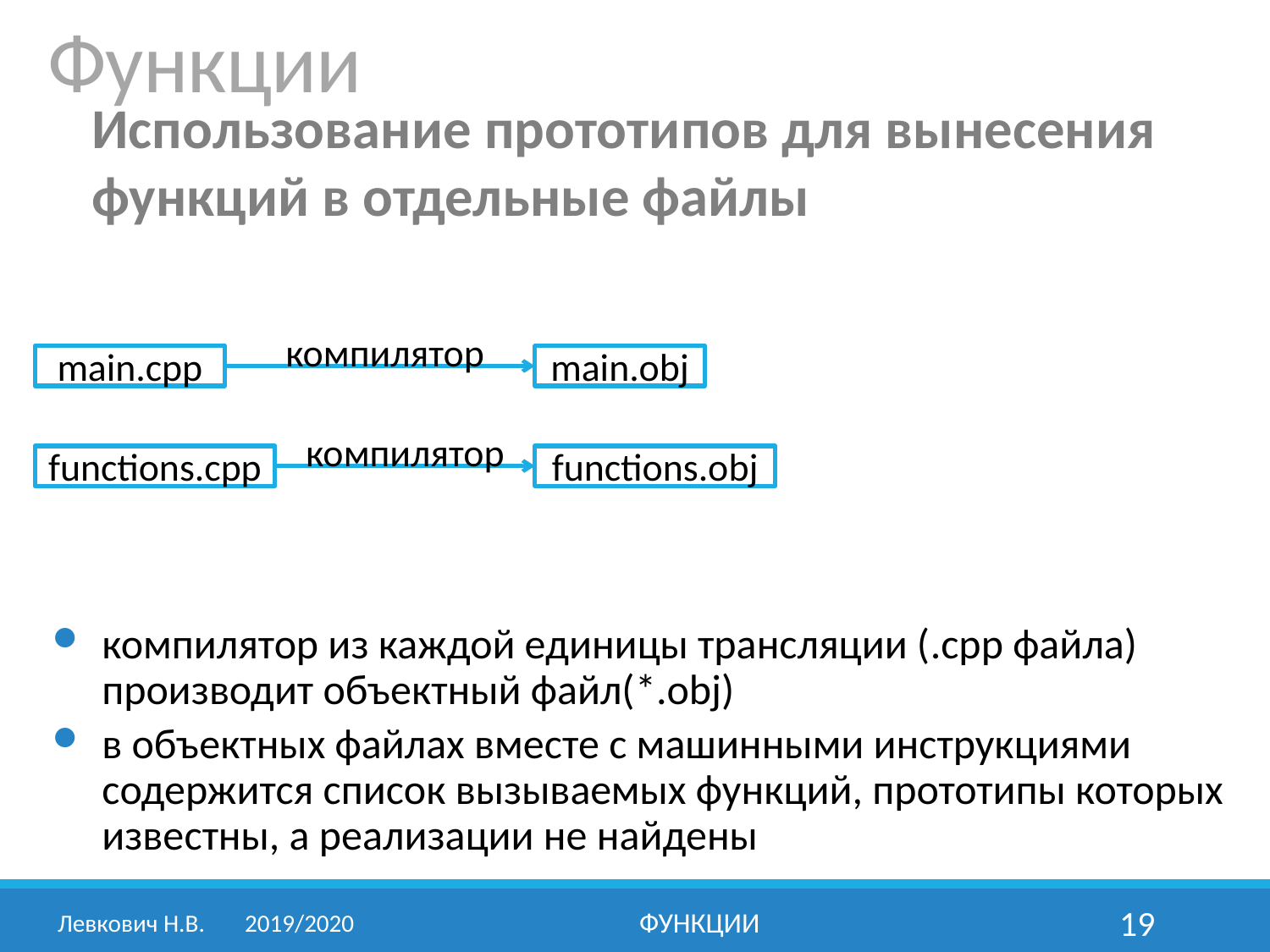

Функции
Использование прототипов для вынесения
функций в отдельные файлы
компилятор
main.cpp
main.obj
компилятор
functions.cpp
functions.obj
компилятор из каждой единицы трансляции (.cpp файла)
производит объектный файл(*.obj)
в объектных файлах вместе с машинными инструкциями содержится список вызываемых функций, прототипы которых известны, а реализации не найдены
Левкович Н.В.	2019/2020
Функции
19